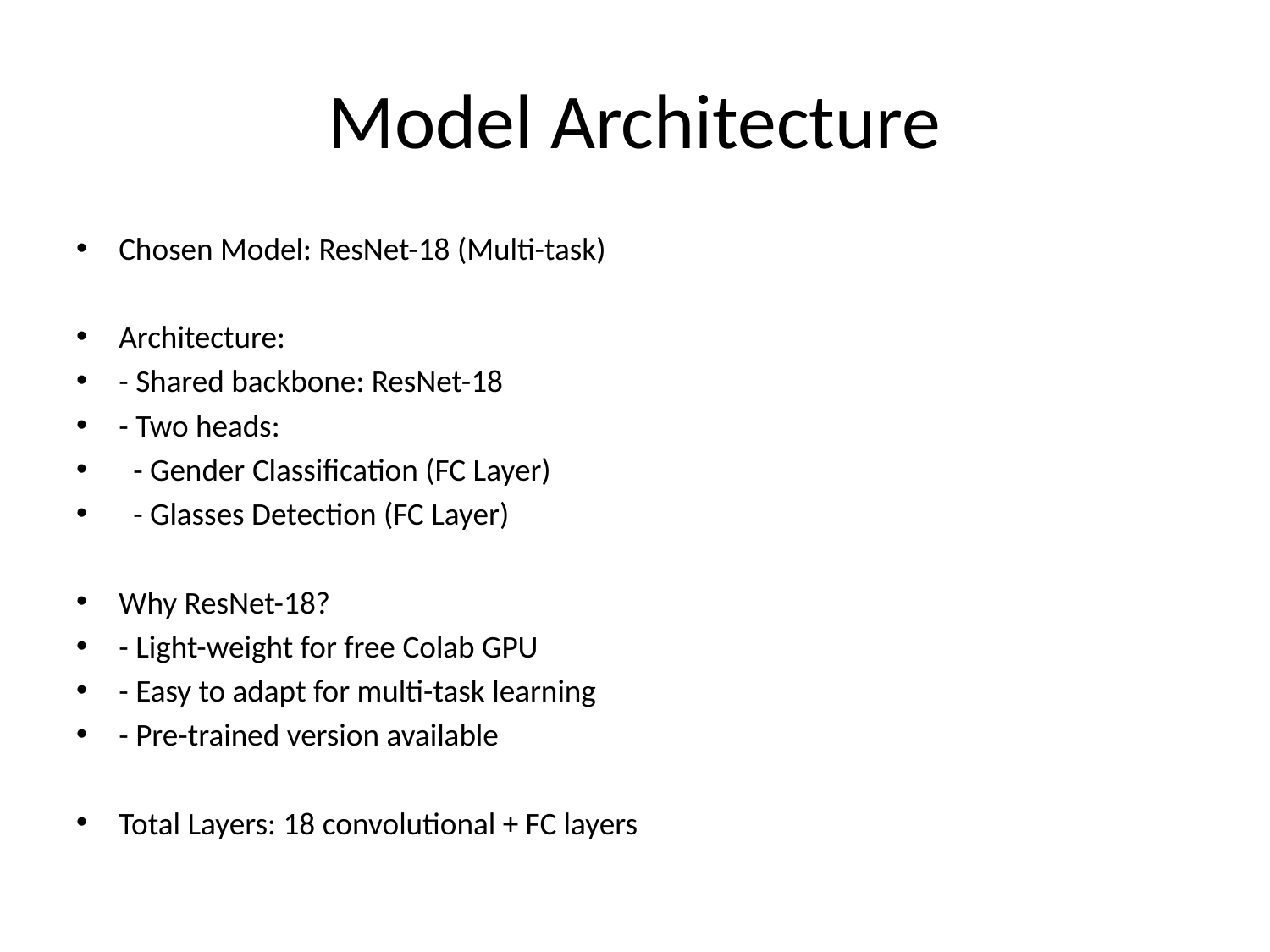

# Model Architecture
Chosen Model: ResNet-18 (Multi-task)

Architecture:
- Shared backbone: ResNet-18
- Two heads:
  - Gender Classification (FC Layer)
  - Glasses Detection (FC Layer)

Why ResNet-18?
- Light-weight for free Colab GPU
- Easy to adapt for multi-task learning
- Pre-trained version available

Total Layers: 18 convolutional + FC layers